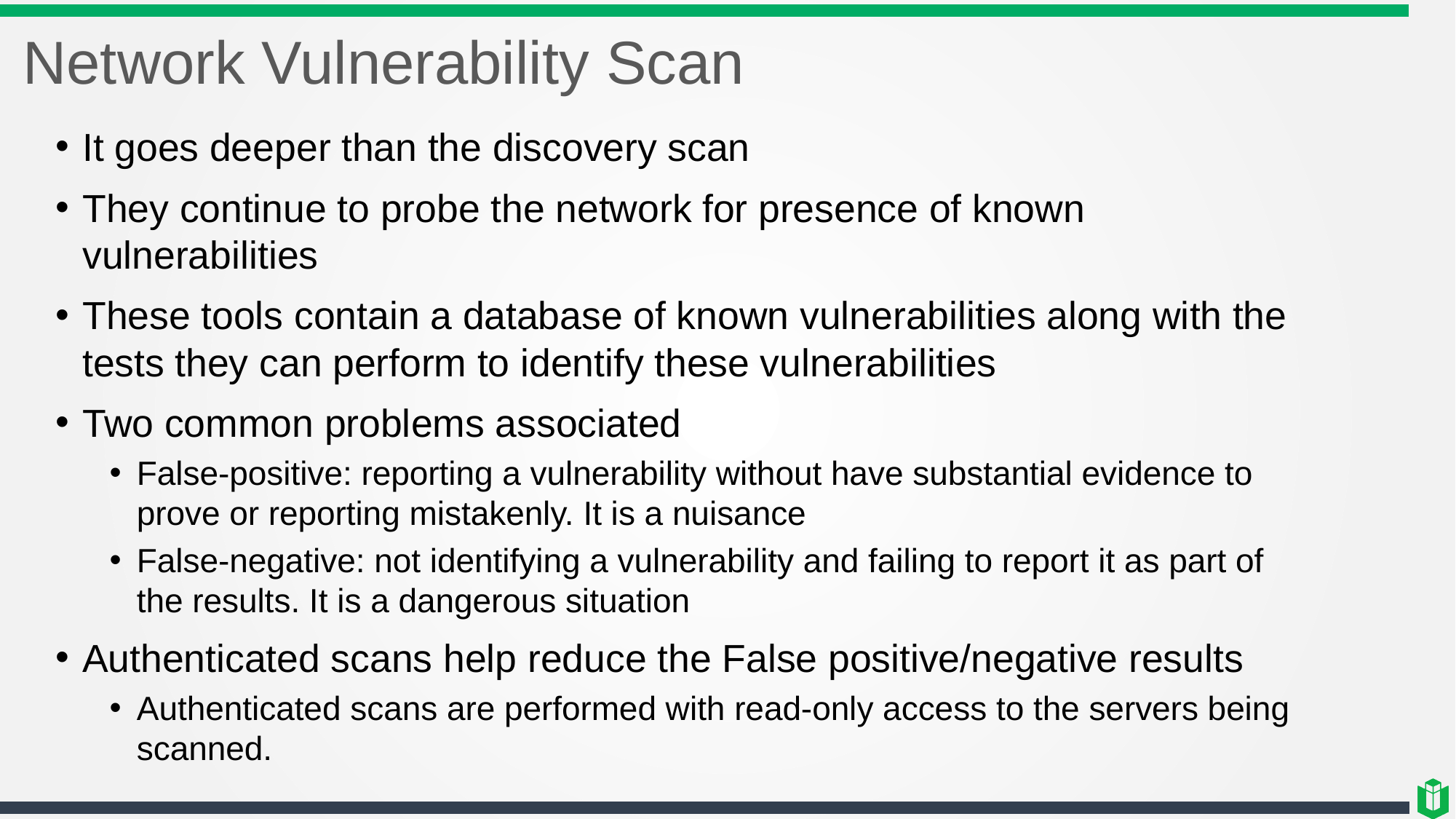

# Network Vulnerability Scan
It goes deeper than the discovery scan
They continue to probe the network for presence of known vulnerabilities
These tools contain a database of known vulnerabilities along with the tests they can perform to identify these vulnerabilities
Two common problems associated
False-positive: reporting a vulnerability without have substantial evidence to prove or reporting mistakenly. It is a nuisance
False-negative: not identifying a vulnerability and failing to report it as part of the results. It is a dangerous situation
Authenticated scans help reduce the False positive/negative results
Authenticated scans are performed with read-only access to the servers being scanned.